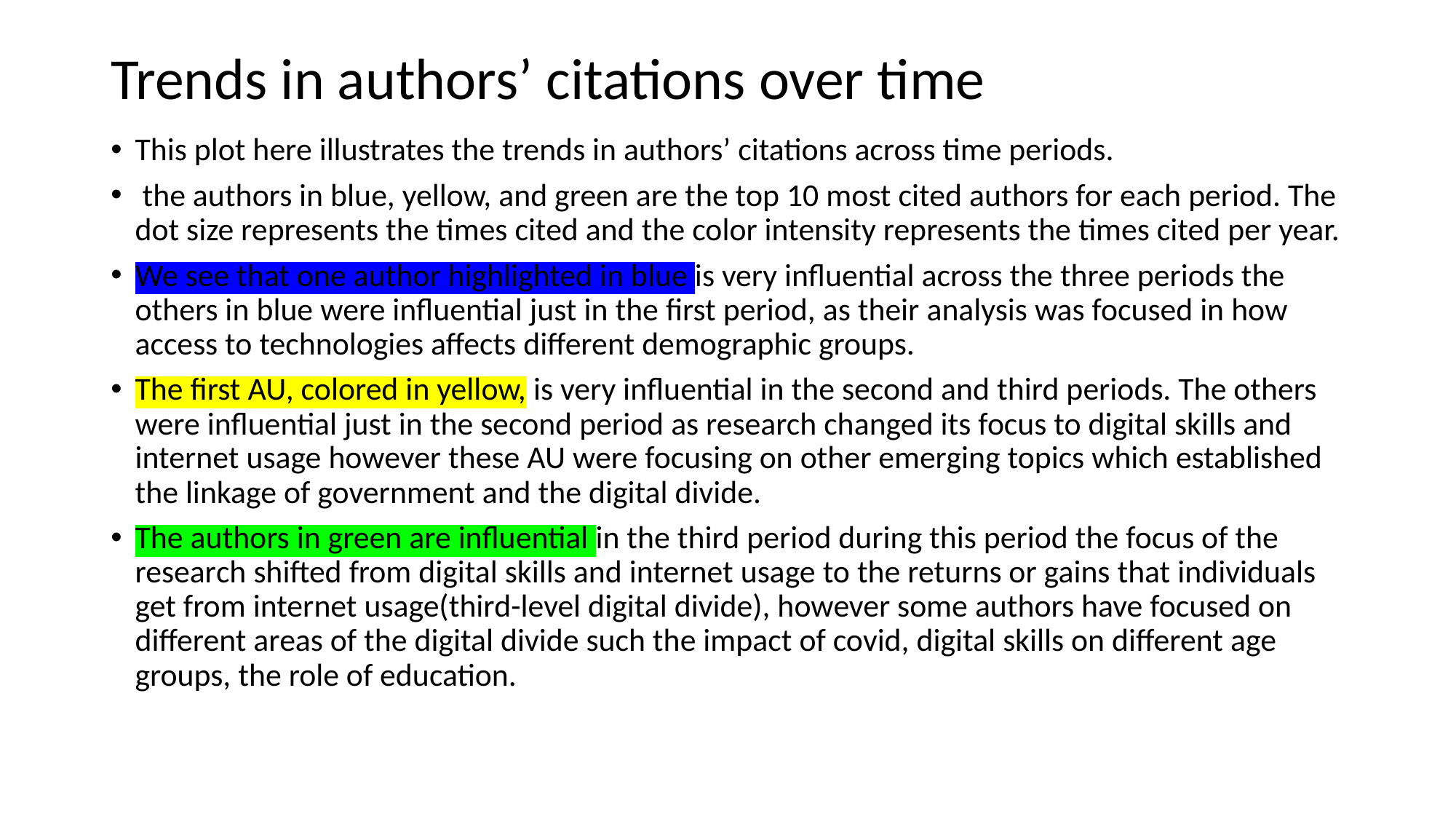

# Trends in authors’ citations over time
This plot here illustrates the trends in authors’ citations across time periods.
 the authors in blue, yellow, and green are the top 10 most cited authors for each period. The dot size represents the times cited and the color intensity represents the times cited per year.
We see that one author highlighted in blue is very influential across the three periods the others in blue were influential just in the first period, as their analysis was focused in how access to technologies affects different demographic groups.
The first AU, colored in yellow, is very influential in the second and third periods. The others were influential just in the second period as research changed its focus to digital skills and internet usage however these AU were focusing on other emerging topics which established the linkage of government and the digital divide.
The authors in green are influential in the third period during this period the focus of the research shifted from digital skills and internet usage to the returns or gains that individuals get from internet usage(third-level digital divide), however some authors have focused on different areas of the digital divide such the impact of covid, digital skills on different age groups, the role of education.